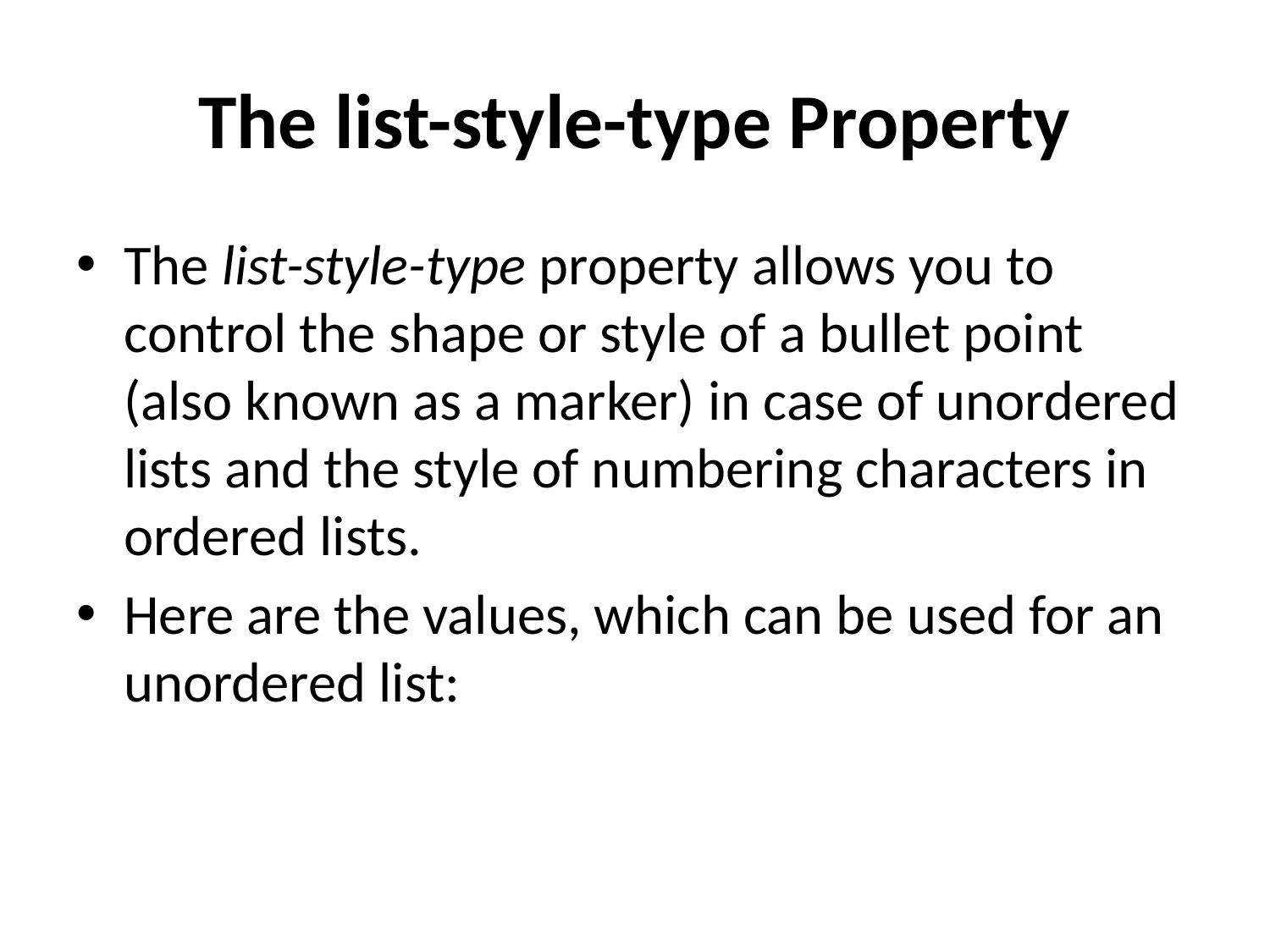

# The list-style-type Property
The list-style-type property allows you to control the shape or style of a bullet point (also known as a marker) in case of unordered lists and the style of numbering characters in ordered lists.
Here are the values, which can be used for an unordered list: